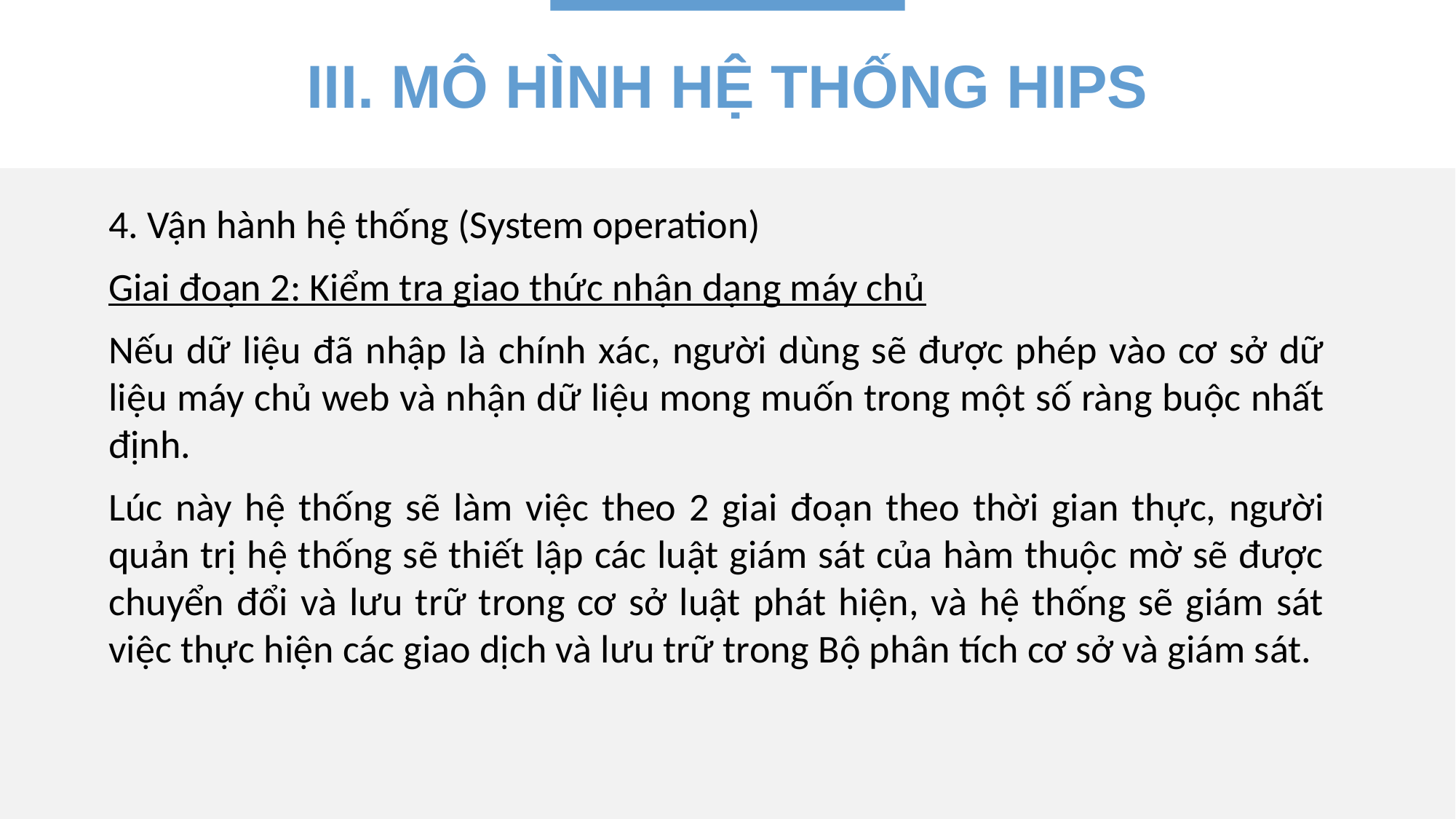

# III. MÔ HÌNH HỆ THỐNG HIPS
4. Vận hành hệ thống (System operation)
Giai đoạn 2: Kiểm tra giao thức nhận dạng máy chủ
Nếu dữ liệu đã nhập là chính xác, người dùng sẽ được phép vào cơ sở dữ liệu máy chủ web và nhận dữ liệu mong muốn trong một số ràng buộc nhất định.
Lúc này hệ thống sẽ làm việc theo 2 giai đoạn theo thời gian thực, người quản trị hệ thống sẽ thiết lập các luật giám sát của hàm thuộc mờ sẽ được chuyển đổi và lưu trữ trong cơ sở luật phát hiện, và hệ thống sẽ giám sát việc thực hiện các giao dịch và lưu trữ trong Bộ phân tích cơ sở và giám sát.